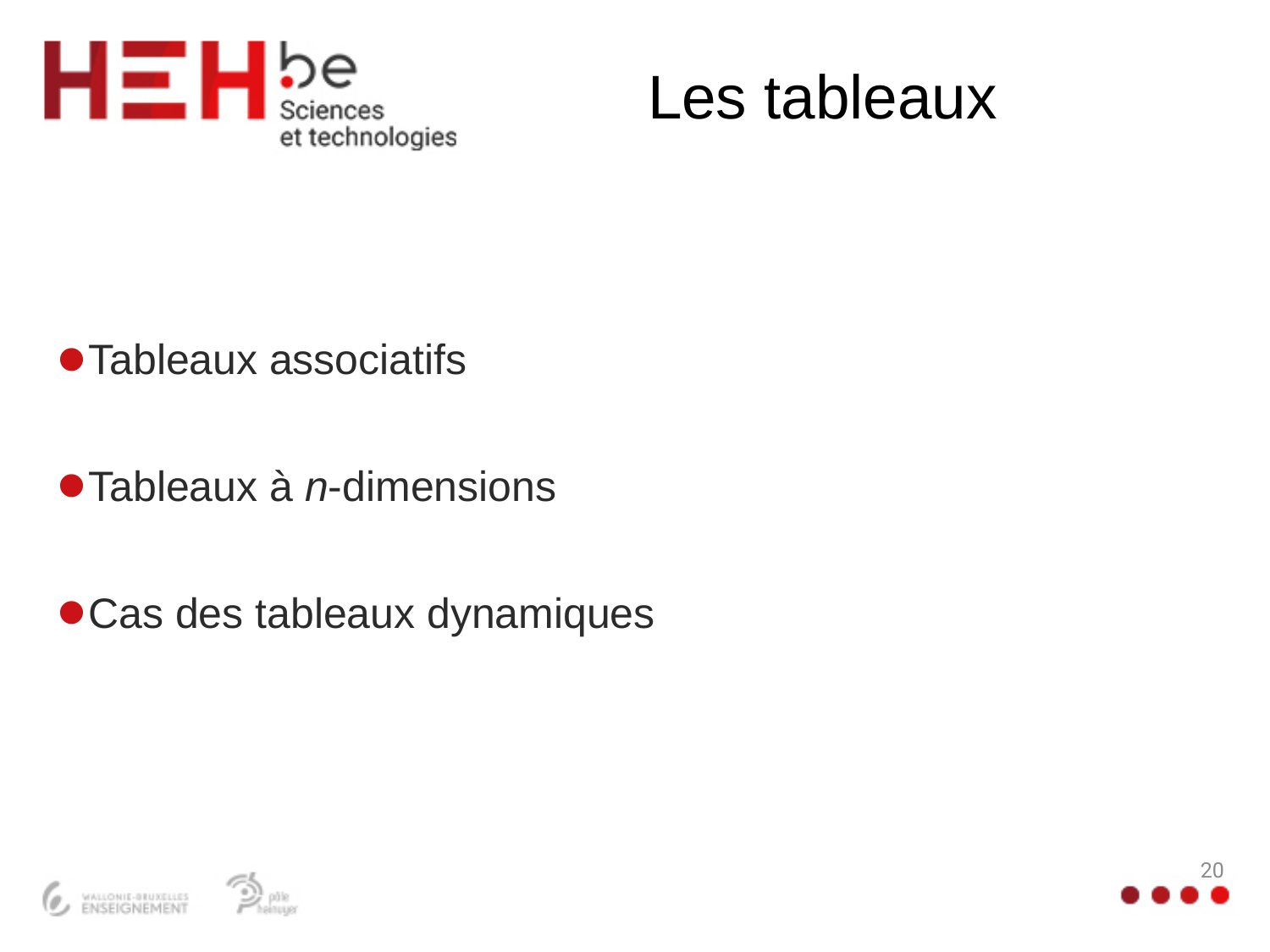

# Les tableaux

Tableaux associatifs

Tableaux à n-dimensions

Cas des tableaux dynamiques
20